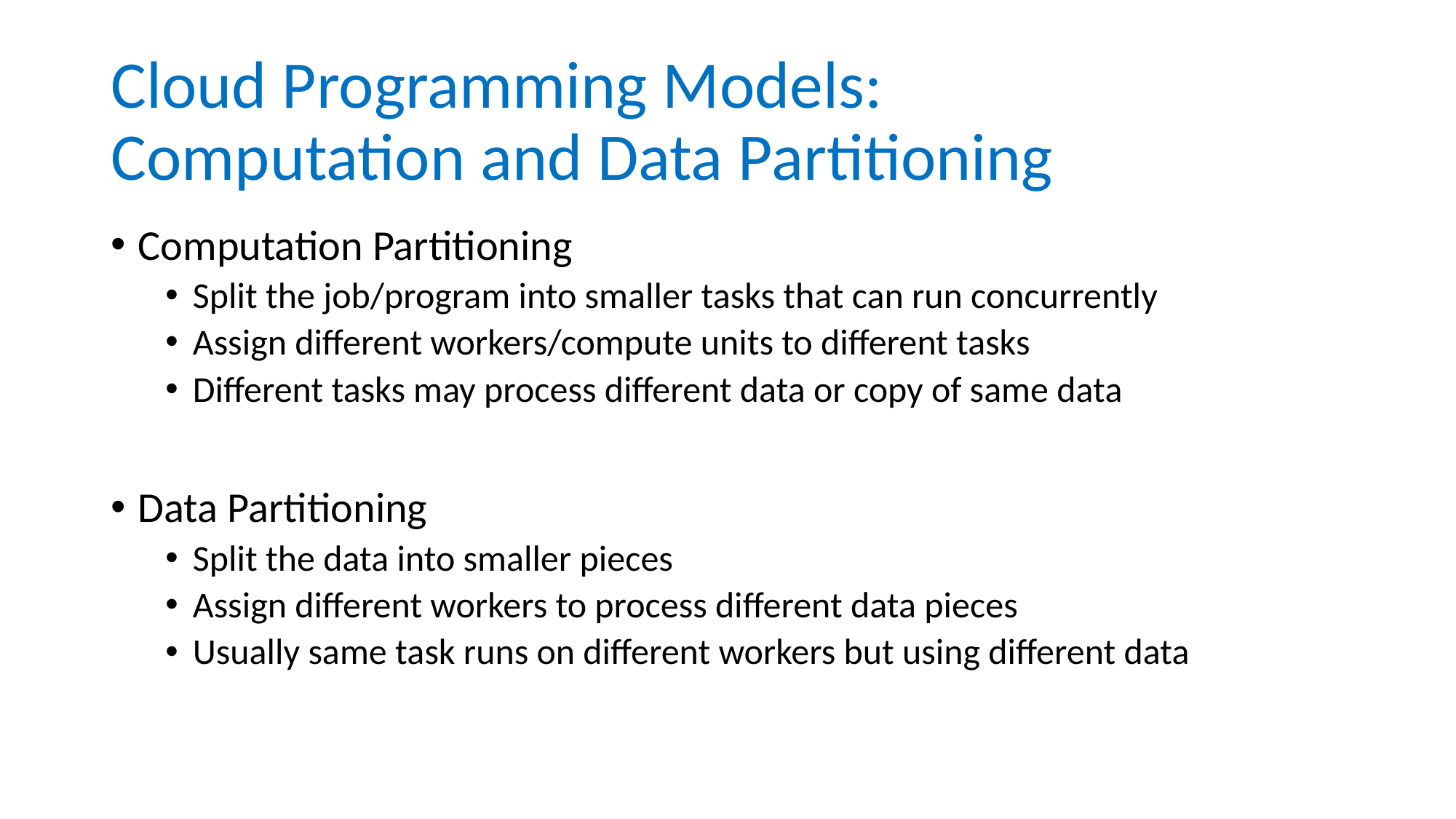

# Cloud Programming Models: Computation and Data Partitioning
Computation Partitioning
Split the job/program into smaller tasks that can run concurrently
Assign different workers/compute units to different tasks
Different tasks may process different data or copy of same data

Data Partitioning
Split the data into smaller pieces
Assign different workers to process different data pieces
Usually same task runs on different workers but using different data